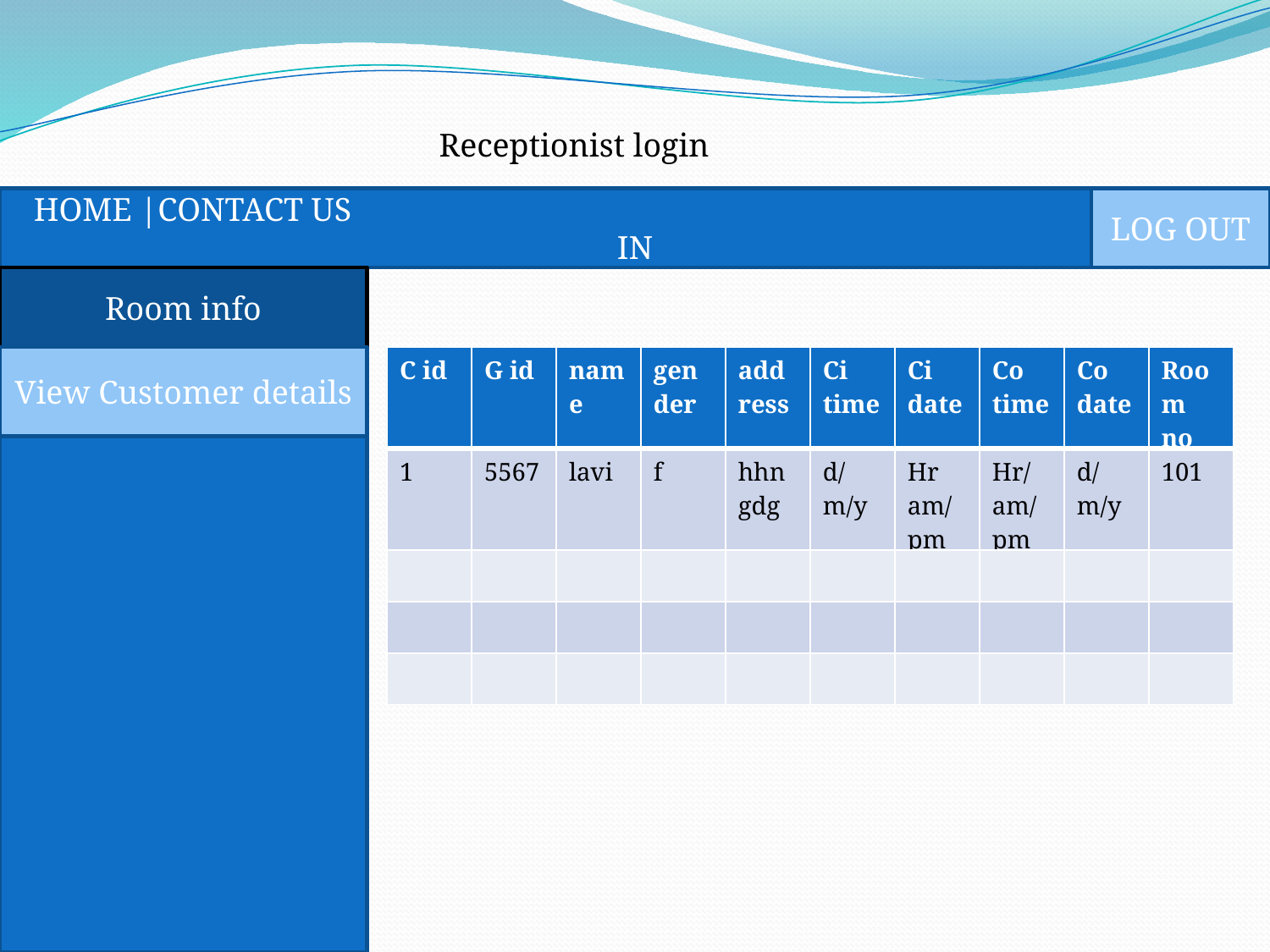

Receptionist login
HOME |CONTACT US                                                                                              |   LOG IN
LOG OUT
Room info

View Customer details
| C id | G id | name | gender | address | Ci time | Ci date | Co time | Co date | Room no |
| --- | --- | --- | --- | --- | --- | --- | --- | --- | --- |
| 1 | 5567 | lavi | f | hhngdg | d/m/y | Hr am/pm | Hr/ am/pm | d/m/y | 101 |
|  |  |  |  |  |  |  |  |  |  |
|  |  |  |  |  |  |  |  |  |  |
|  |  |  |  |  |  |  |  |  |  |